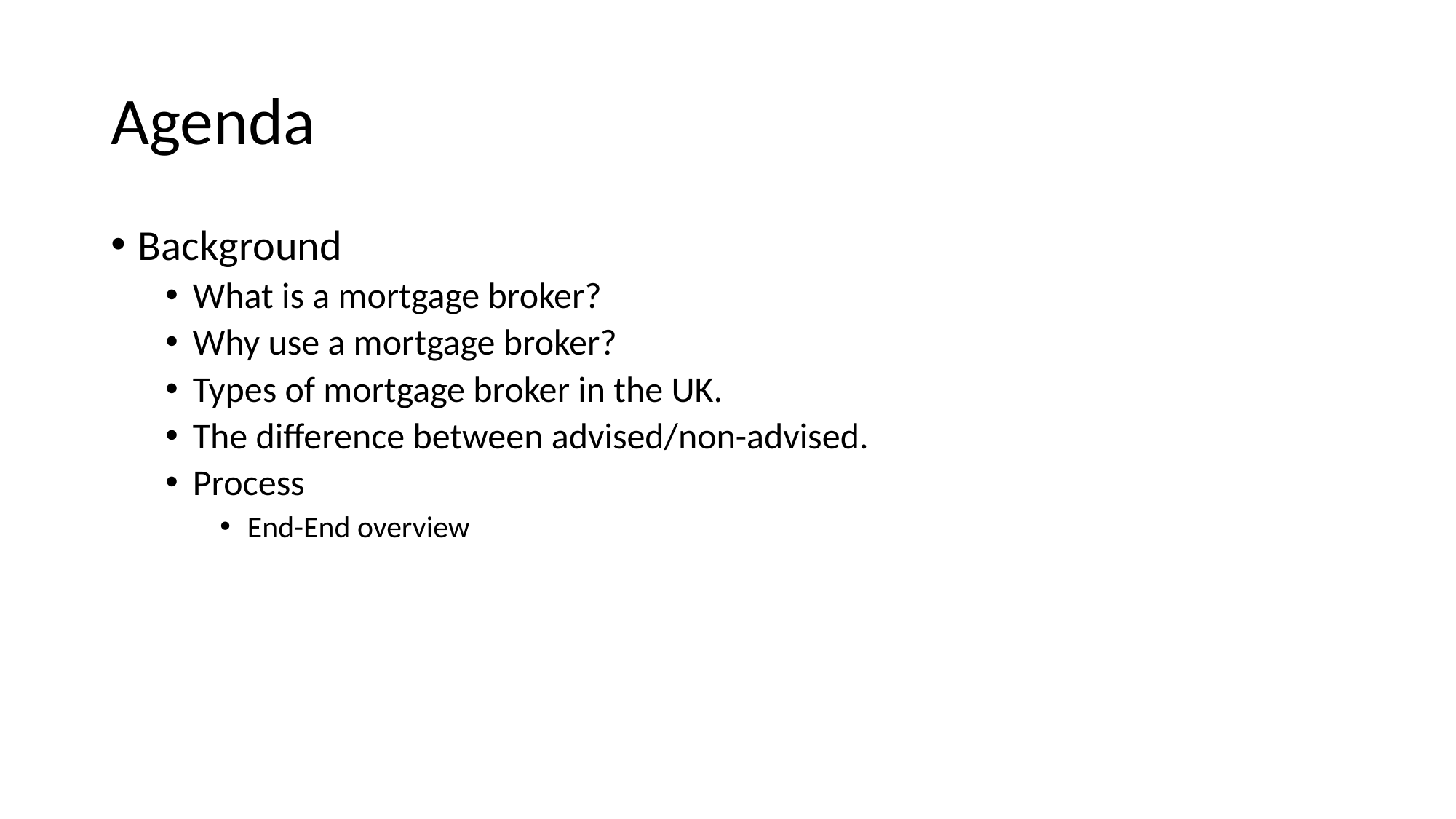

# Agenda
Background
What is a mortgage broker?
Why use a mortgage broker?
Types of mortgage broker in the UK.
The difference between advised/non-advised.
Process
End-End overview